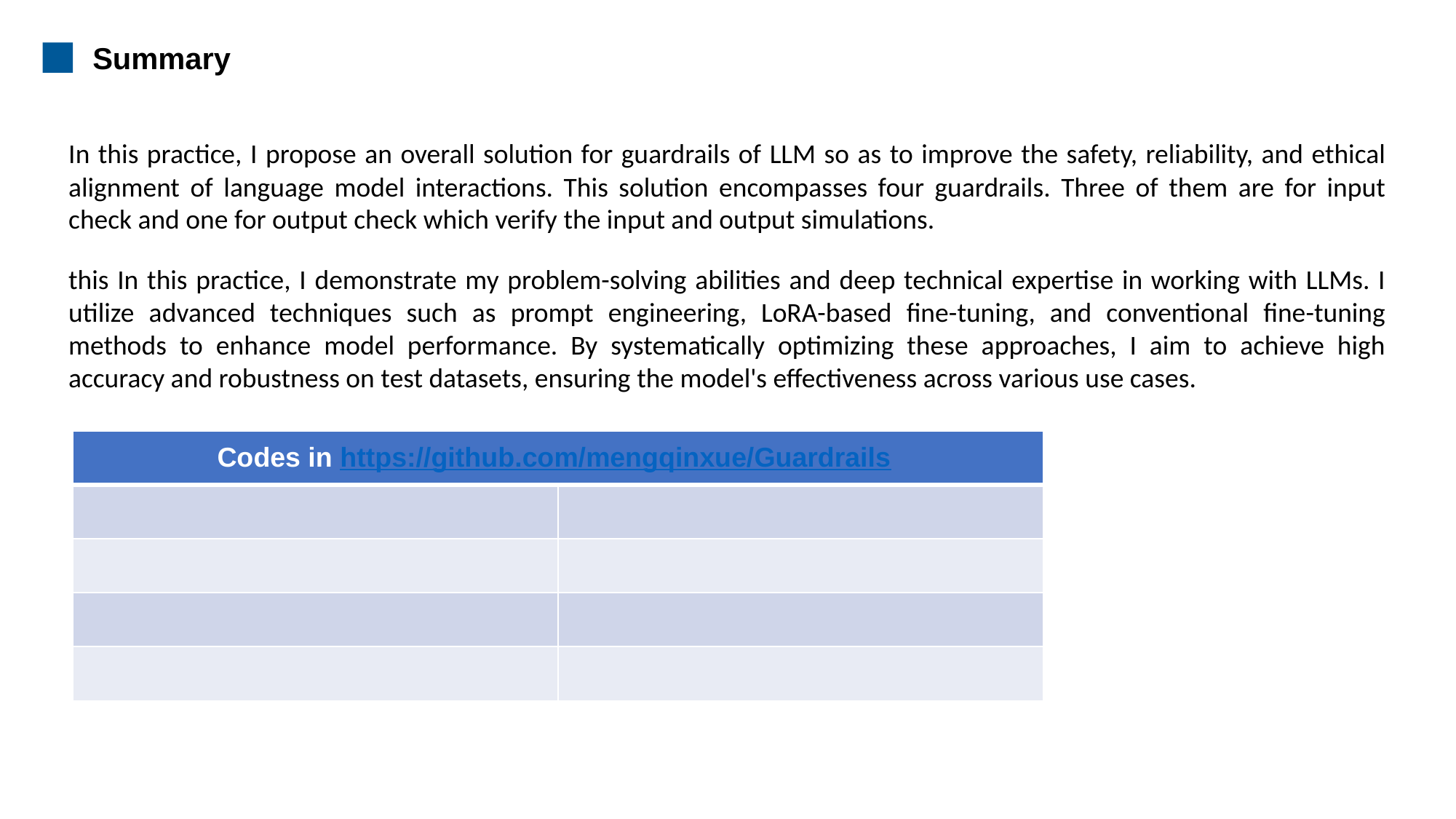

Summary

In this practice, I propose an overall solution for guardrails of LLM so as to improve the safety, reliability, and ethical alignment of language model interactions. This solution encompasses four guardrails. Three of them are for input check and one for output check which verify the input and output simulations.
this In this practice, I demonstrate my problem-solving abilities and deep technical expertise in working with LLMs. I utilize advanced techniques such as prompt engineering, LoRA-based fine-tuning, and conventional fine-tuning methods to enhance model performance. By systematically optimizing these approaches, I aim to achieve high accuracy and robustness on test datasets, ensuring the model's effectiveness across various use cases.
| Codes in https://github.com/mengqinxue/Guardrails |  |
| --- | --- |
|  |  |
|  |  |
|  |  |
|  |  |